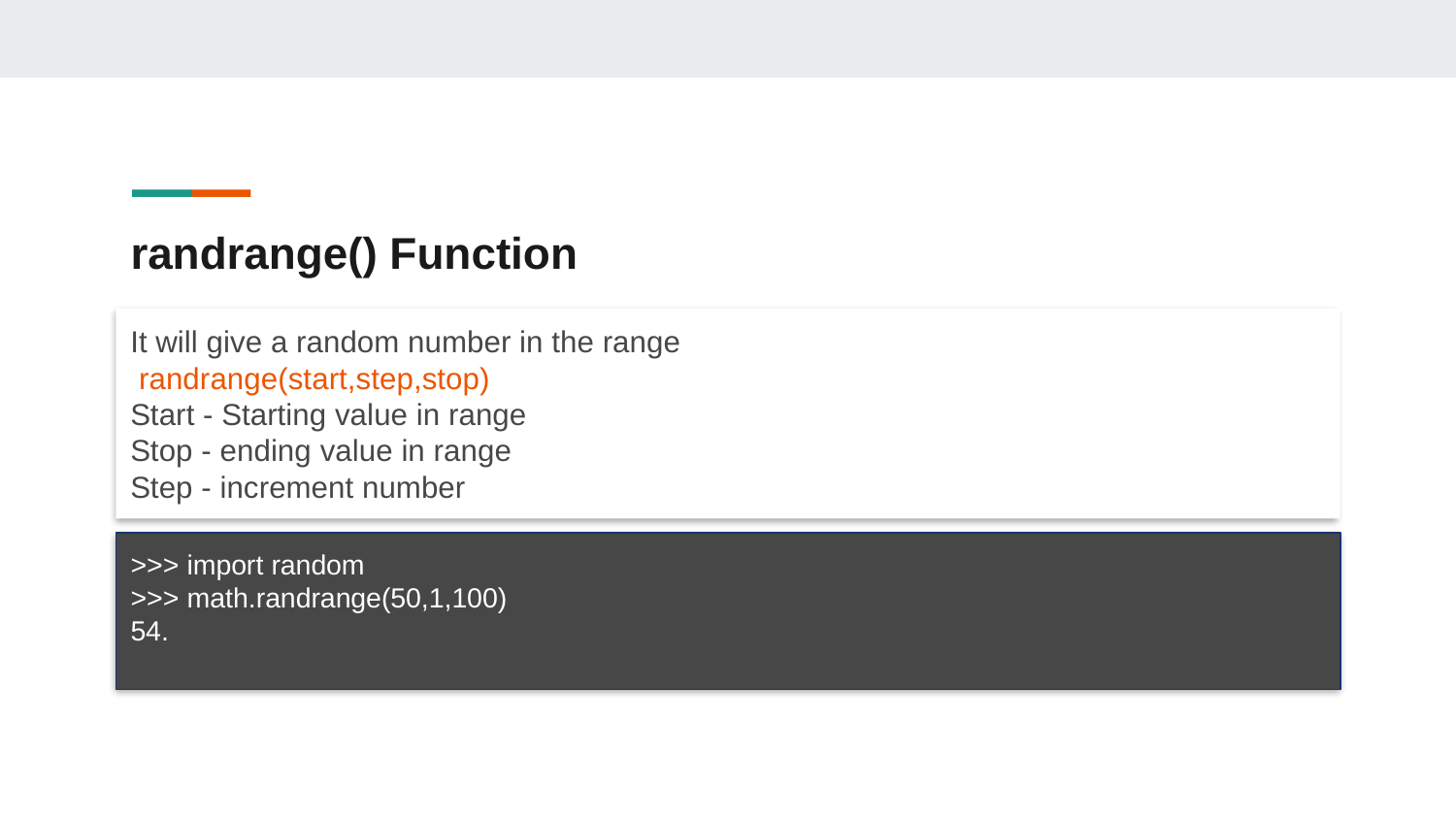

# randrange() Function
It will give a random number in the range
 randrange(start,step,stop)
Start - Starting value in range
Stop - ending value in range
Step - increment number
>>> import random
>>> math.randrange(50,1,100)
54.